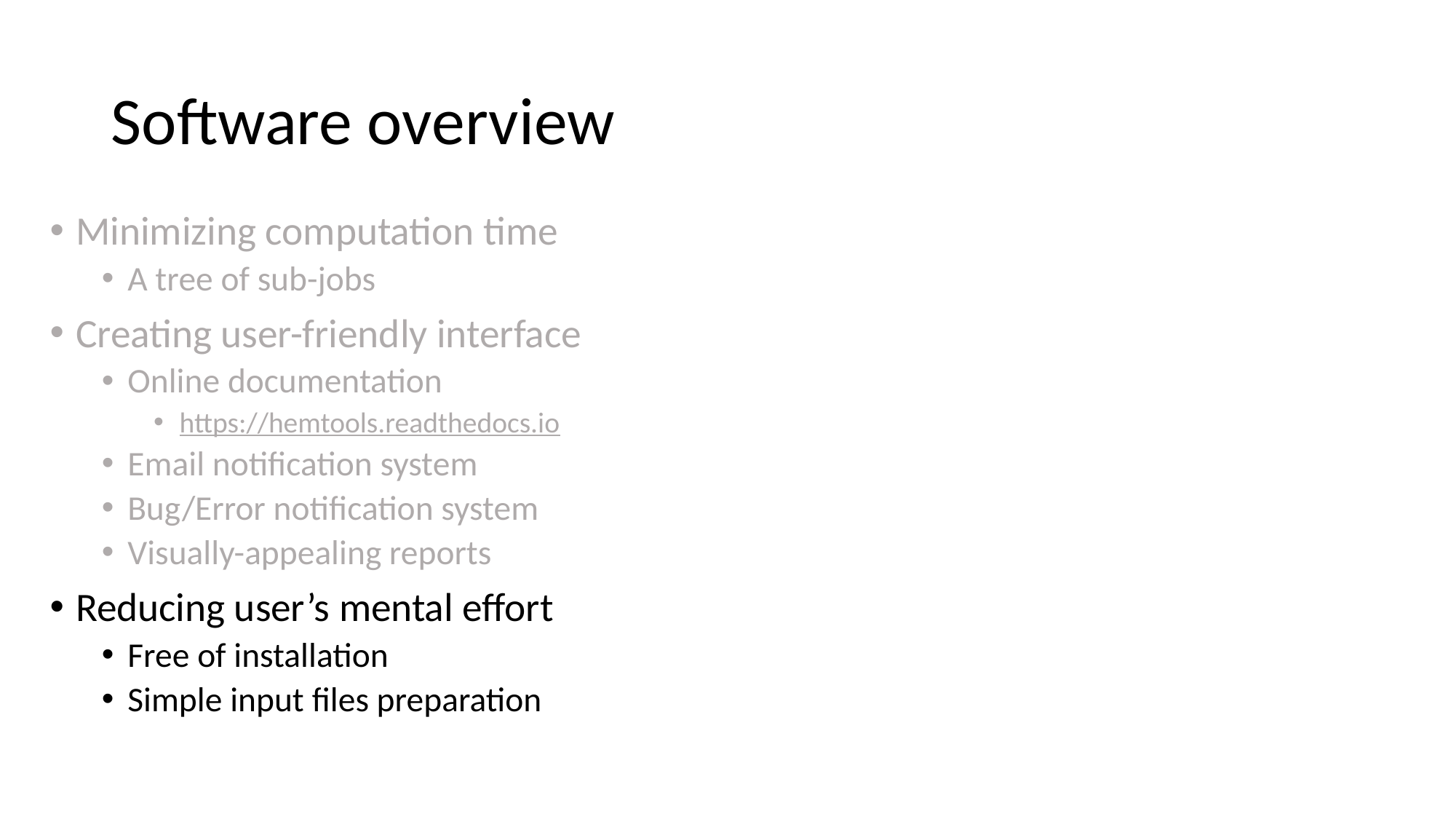

# Software overview
Minimizing computation time
A tree of sub-jobs
Creating user-friendly interface
Online documentation
https://hemtools.readthedocs.io
Email notification system
Bug/Error notification system
Visually-appealing reports
Reducing user’s mental effort
Free of installation
Simple input files preparation